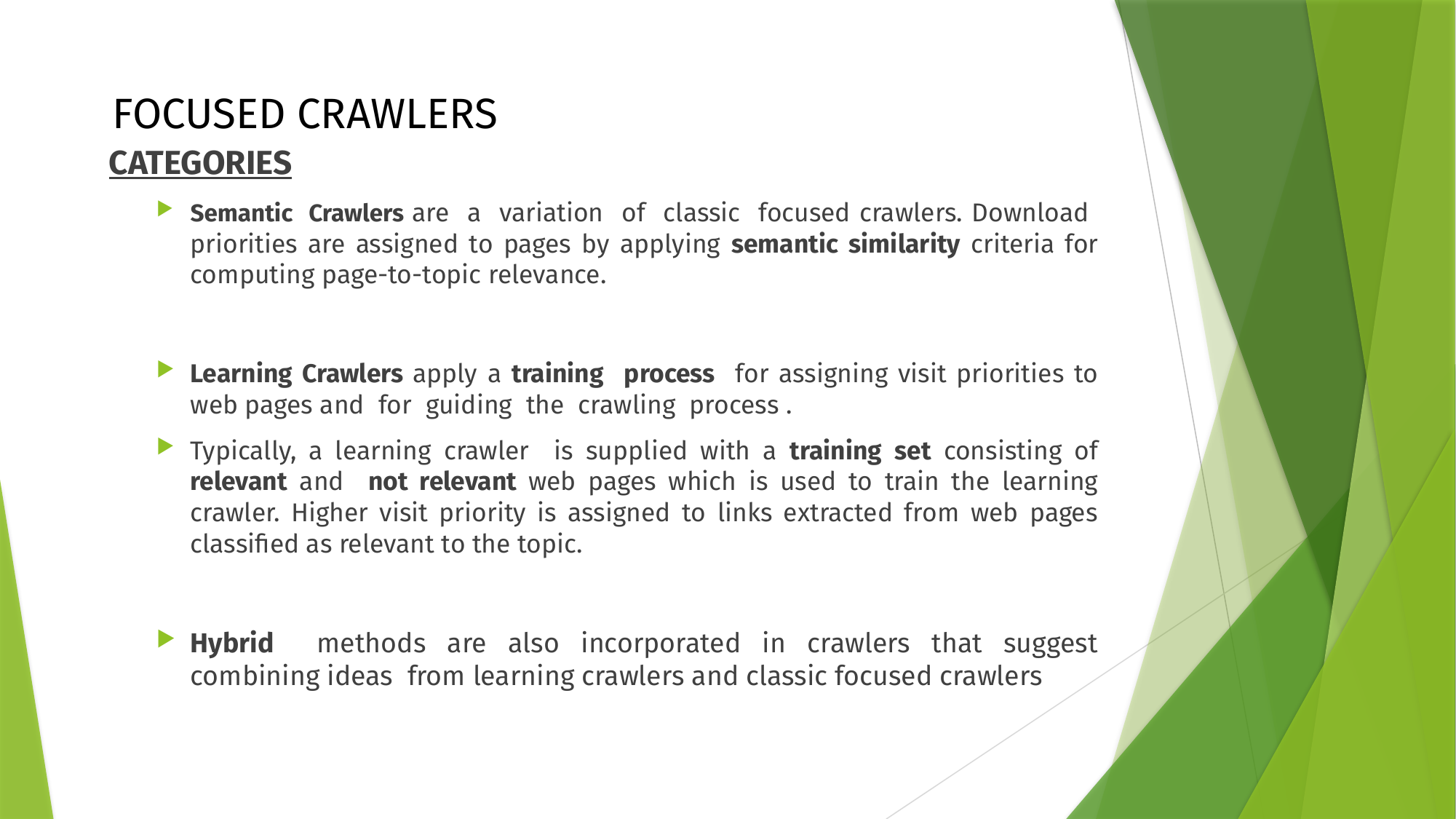

FOCUSED CRAWLERS
 CATEGORIES
Semantic  Crawlers are  a  variation  of  classic  focused crawlers. Download  priorities are assigned to pages by applying semantic similarity criteria for computing page-to-topic relevance.

Learning Crawlers apply a training  process  for assigning visit priorities to web pages and  for  guiding  the  crawling  process .
Typically, a learning crawler  is supplied with a training set consisting of relevant and  not relevant web pages which is used to train the learning crawler. Higher visit priority is assigned to links extracted from web pages classified as relevant to the topic.

Hybrid  methods are also incorporated in crawlers that suggest combining ideas  from learning crawlers and classic focused crawlers